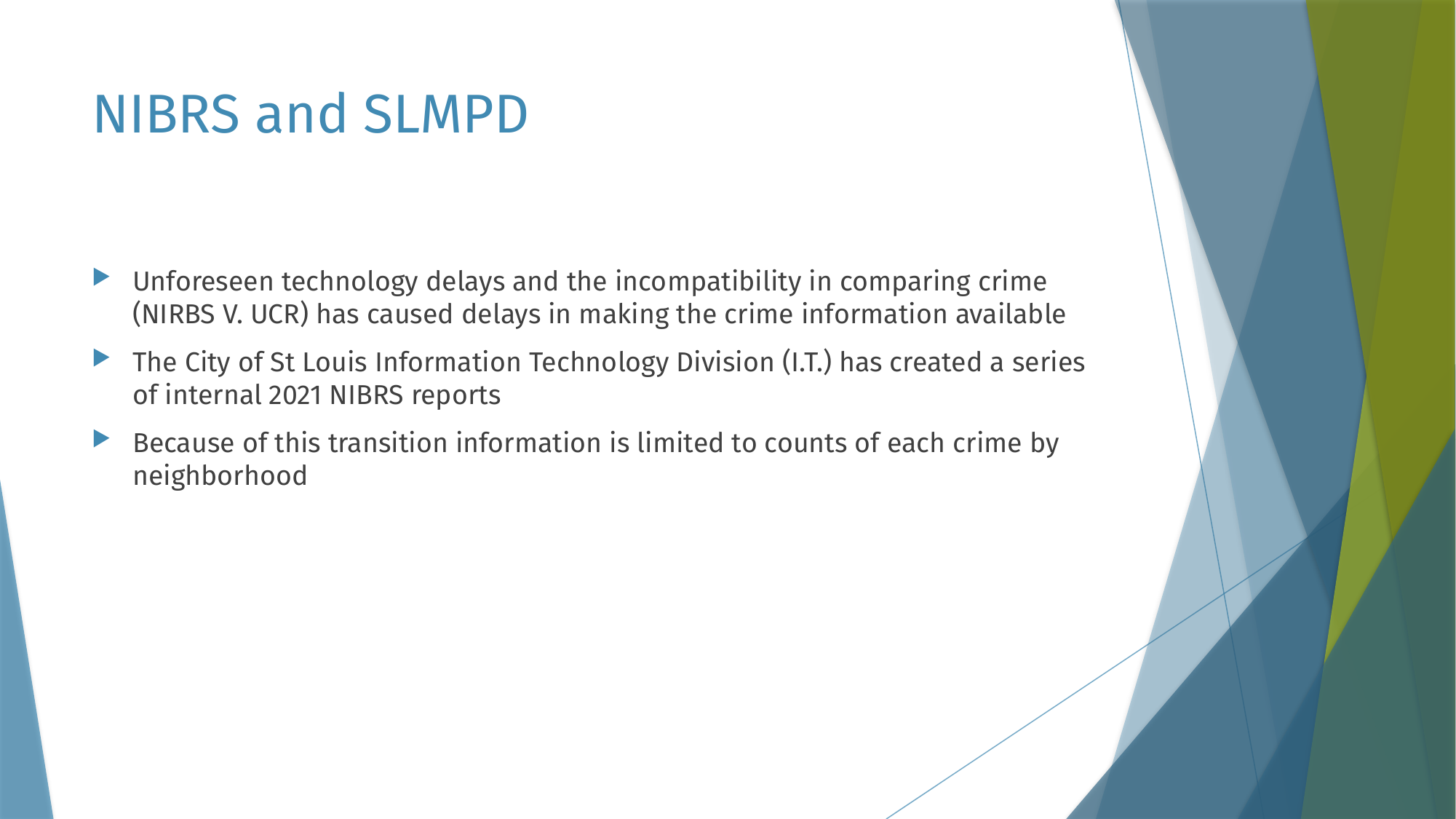

# NIBRS and SLMPD
Unforeseen technology delays and the incompatibility in comparing crime (NIRBS V. UCR) has caused delays in making the crime information available
The City of St Louis Information Technology Division (I.T.) has created a series of internal 2021 NIBRS reports
Because of this transition information is limited to counts of each crime by neighborhood